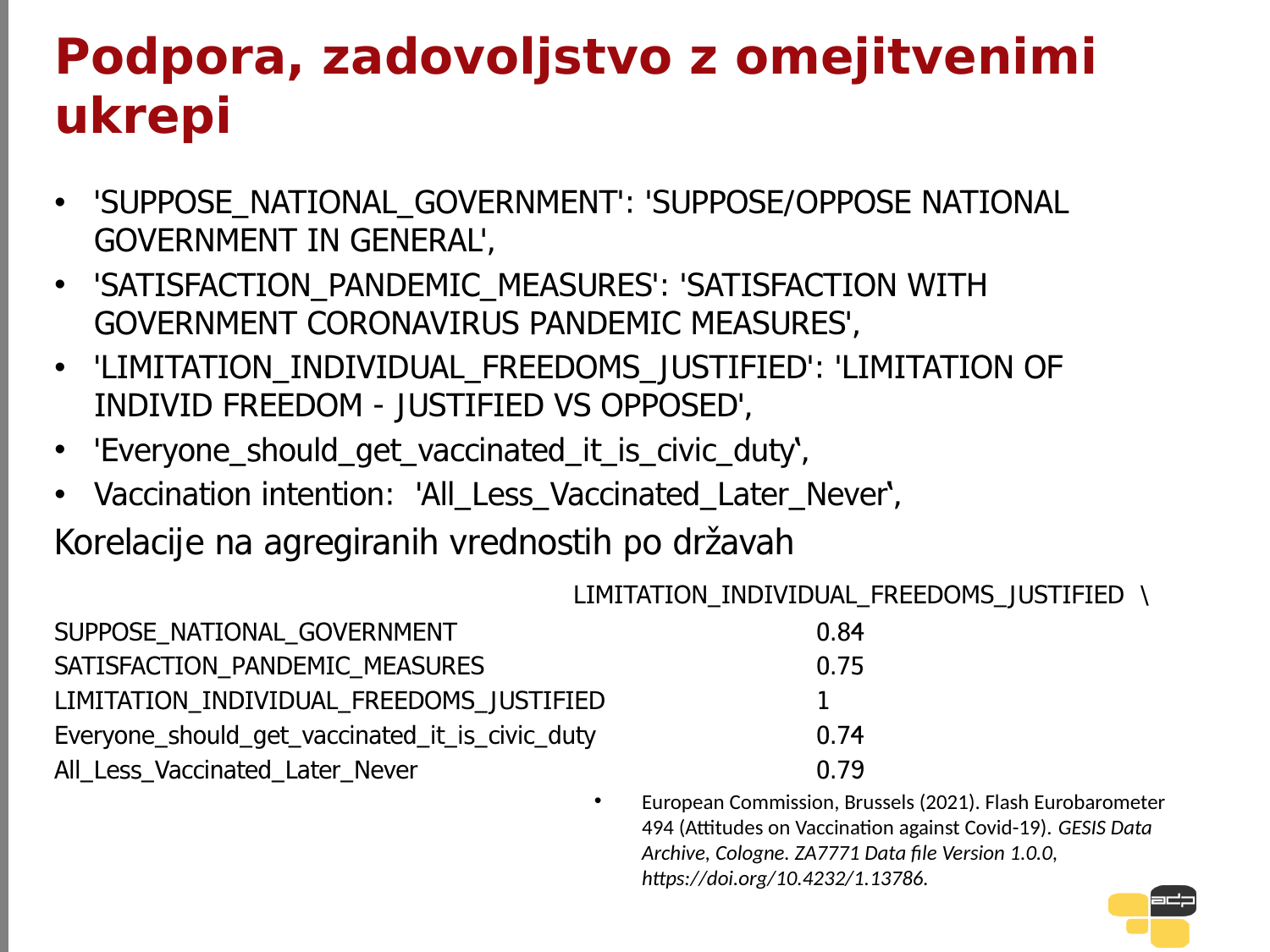

# Podpora, zadovoljstvo z omejitvenimi ukrepi
'SUPPOSE_NATIONAL_GOVERNMENT': 'SUPPOSE/OPPOSE NATIONAL GOVERNMENT IN GENERAL',
'SATISFACTION_PANDEMIC_MEASURES': 'SATISFACTION WITH GOVERNMENT CORONAVIRUS PANDEMIC MEASURES',
'LIMITATION_INDIVIDUAL_FREEDOMS_JUSTIFIED': 'LIMITATION OF INDIVID FREEDOM - JUSTIFIED VS OPPOSED',
'Everyone_should_get_vaccinated_it_is_civic_duty‘‚
Vaccination intention:  'All_Less_Vaccinated_Later_Never‘‚
Korelacije na agregiranih vrednostih po državah
				 LIMITATION_INDIVIDUAL_FREEDOMS_JUSTIFIED  \
SUPPOSE_NATIONAL_GOVERNMENT                            		0.84
SATISFACTION_PANDEMIC_MEASURES                                        	0.75
LIMITATION_INDIVIDUAL_FREEDOMS_JUSTIFIED                 	1
Everyone_should_get_vaccinated_it_is_civic_duty                   	0.74
All_Less_Vaccinated_Later_Never                                                  	0.79
European Commission, Brussels (2021). Flash Eurobarometer 494 (Attitudes on Vaccination against Covid-19). GESIS Data Archive, Cologne. ZA7771 Data file Version 1.0.0, https://doi.org/10.4232/1.13786.

European Parliament, Directorate-General For Communication. ‘European Parliament COVID-19 Survey – Round 3European Parliament COVID-19 Survey – Round 3’. GESIS Data Archive, 2021. https://doi.org/10.4232/1.13710.